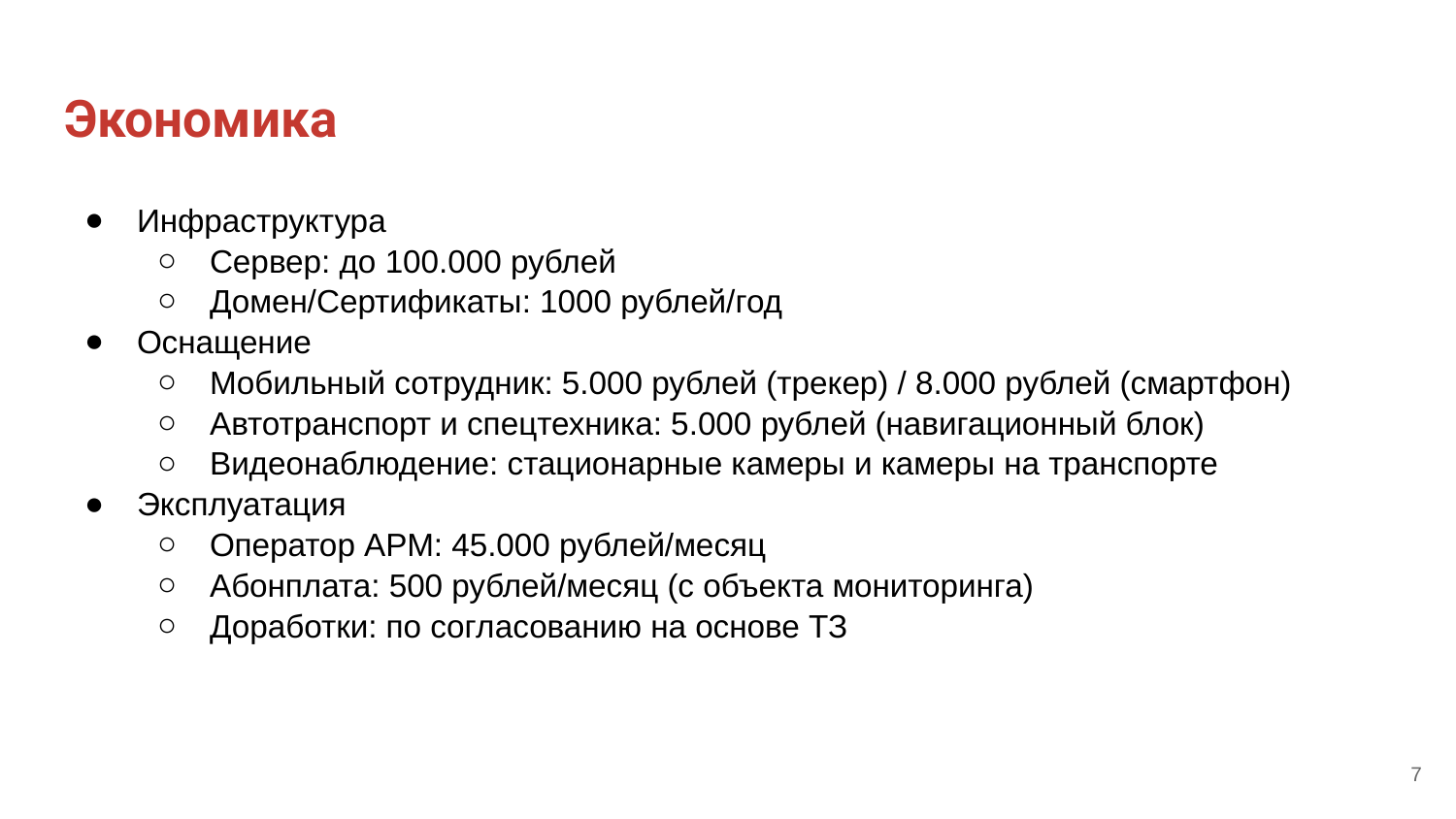

# Экономика
Инфраструктура
Сервер: до 100.000 рублей
Домен/Сертификаты: 1000 рублей/год
Оснащение
Мобильный сотрудник: 5.000 рублей (трекер) / 8.000 рублей (смартфон)
Автотранспорт и спецтехника: 5.000 рублей (навигационный блок)
Видеонаблюдение: стационарные камеры и камеры на транспорте
Эксплуатация
Оператор АРМ: 45.000 рублей/месяц
Абонплата: 500 рублей/месяц (с объекта мониторинга)
Доработки: по согласованию на основе ТЗ
7